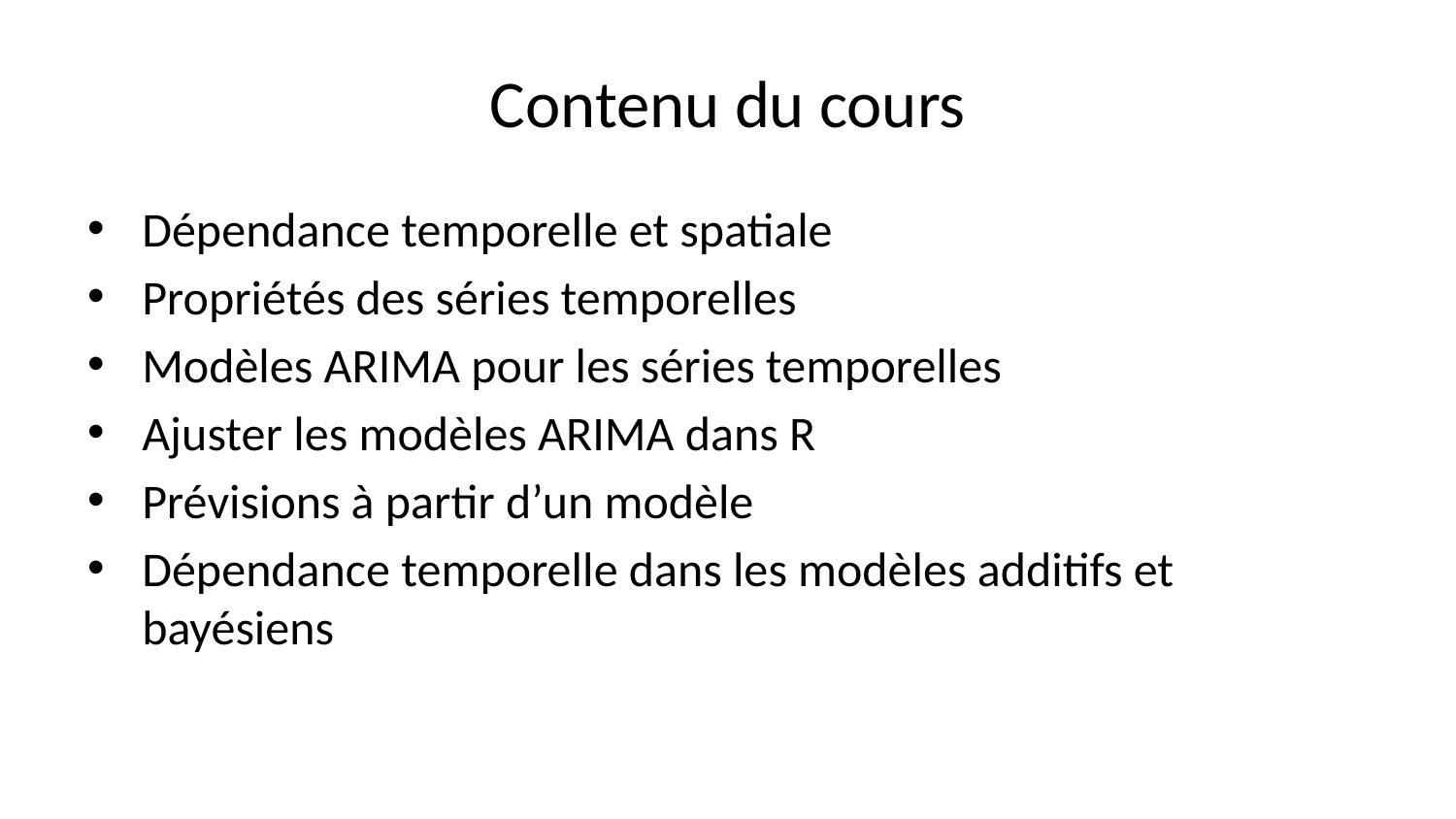

# Contenu du cours
Dépendance temporelle et spatiale
Propriétés des séries temporelles
Modèles ARIMA pour les séries temporelles
Ajuster les modèles ARIMA dans R
Prévisions à partir d’un modèle
Dépendance temporelle dans les modèles additifs et bayésiens